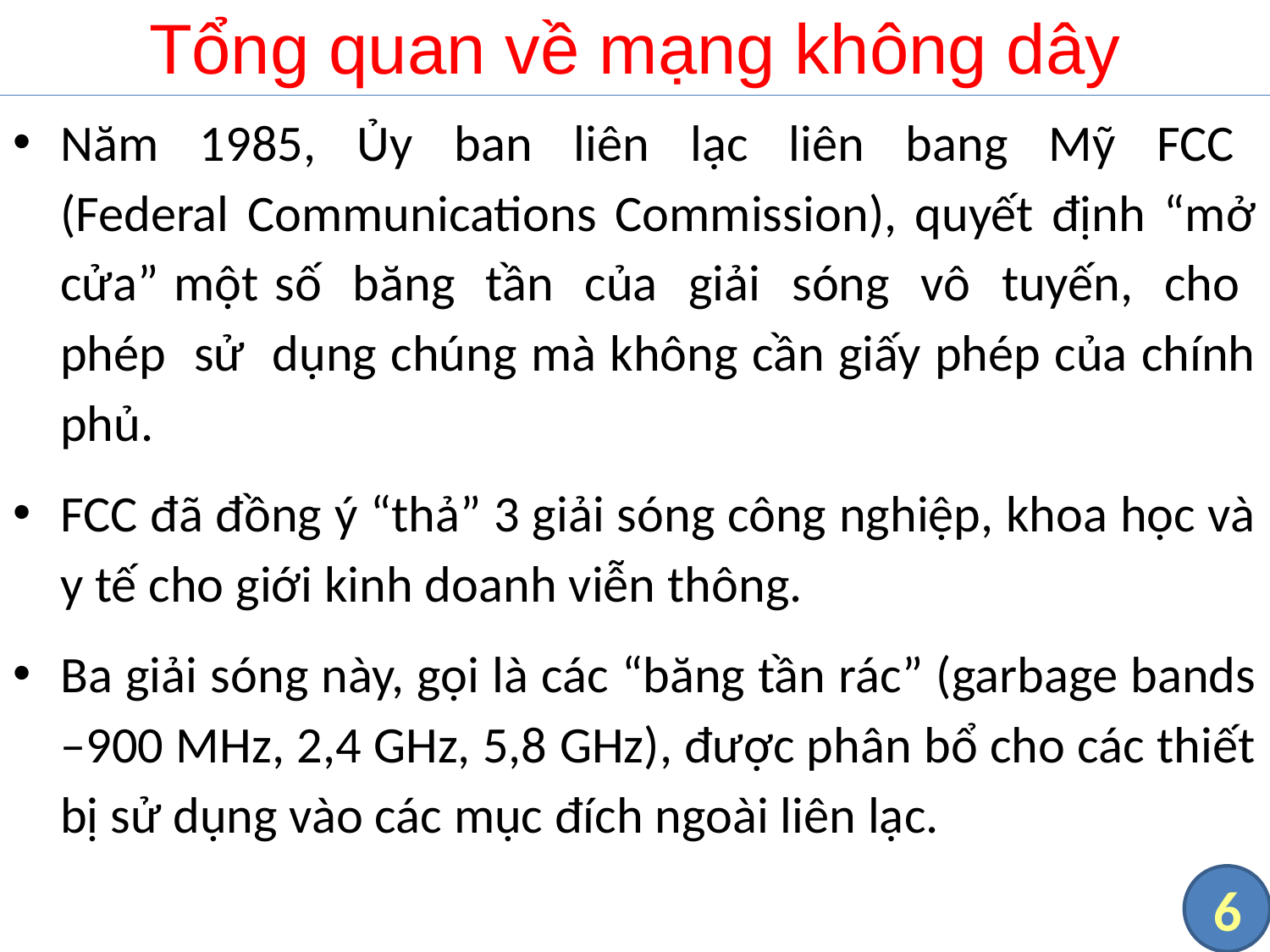

# Tổng quan về mạng không dây
Năm  1985,  Ủy  ban  liên  lạc  liên  bang  Mỹ  FCC  (Federal Communications Commission), quyết định “mở cửa” một số  băng  tần  của  giải  sóng  vô  tuyến,  cho  phép  sử  dụng chúng mà không cần giấy phép của chính phủ.
FCC đã đồng ý “thả” 3 giải sóng công nghiệp, khoa học và y tế cho giới kinh doanh viễn thông.
Ba giải sóng này, gọi là các “băng tần rác” (garbage bands –900 MHz, 2,4 GHz, 5,8 GHz), được phân bổ cho các thiết bị sử dụng vào các mục đích ngoài liên lạc.

6